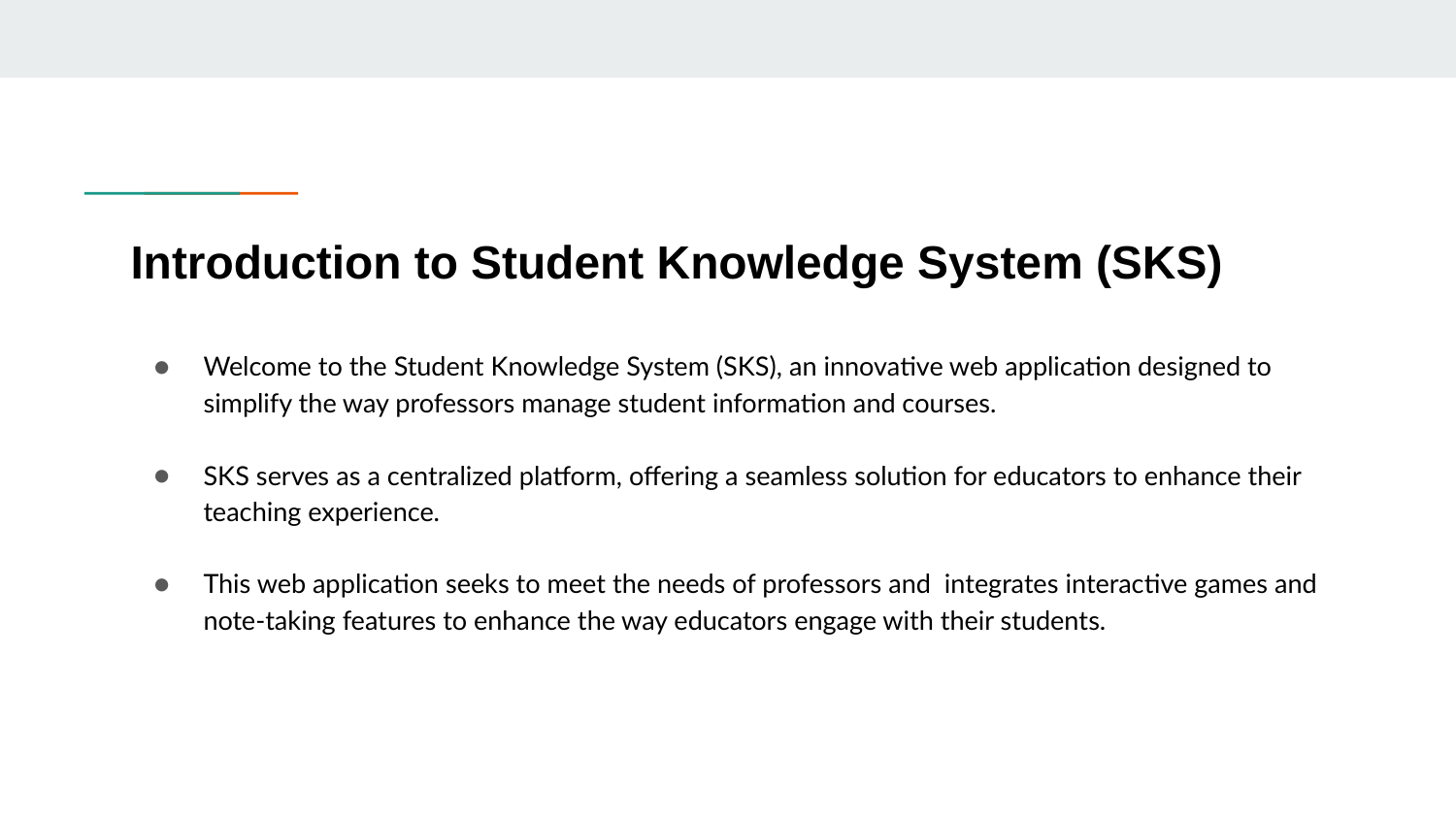

# Introduction to Student Knowledge System (SKS)

Welcome to the Student Knowledge System (SKS), an innovative web application designed to simplify the way professors manage student information and courses.

SKS serves as a centralized platform, offering a seamless solution for educators to enhance their teaching experience.

This web application seeks to meet the needs of professors and  integrates interactive games and note-taking features to enhance the way educators engage with their students.